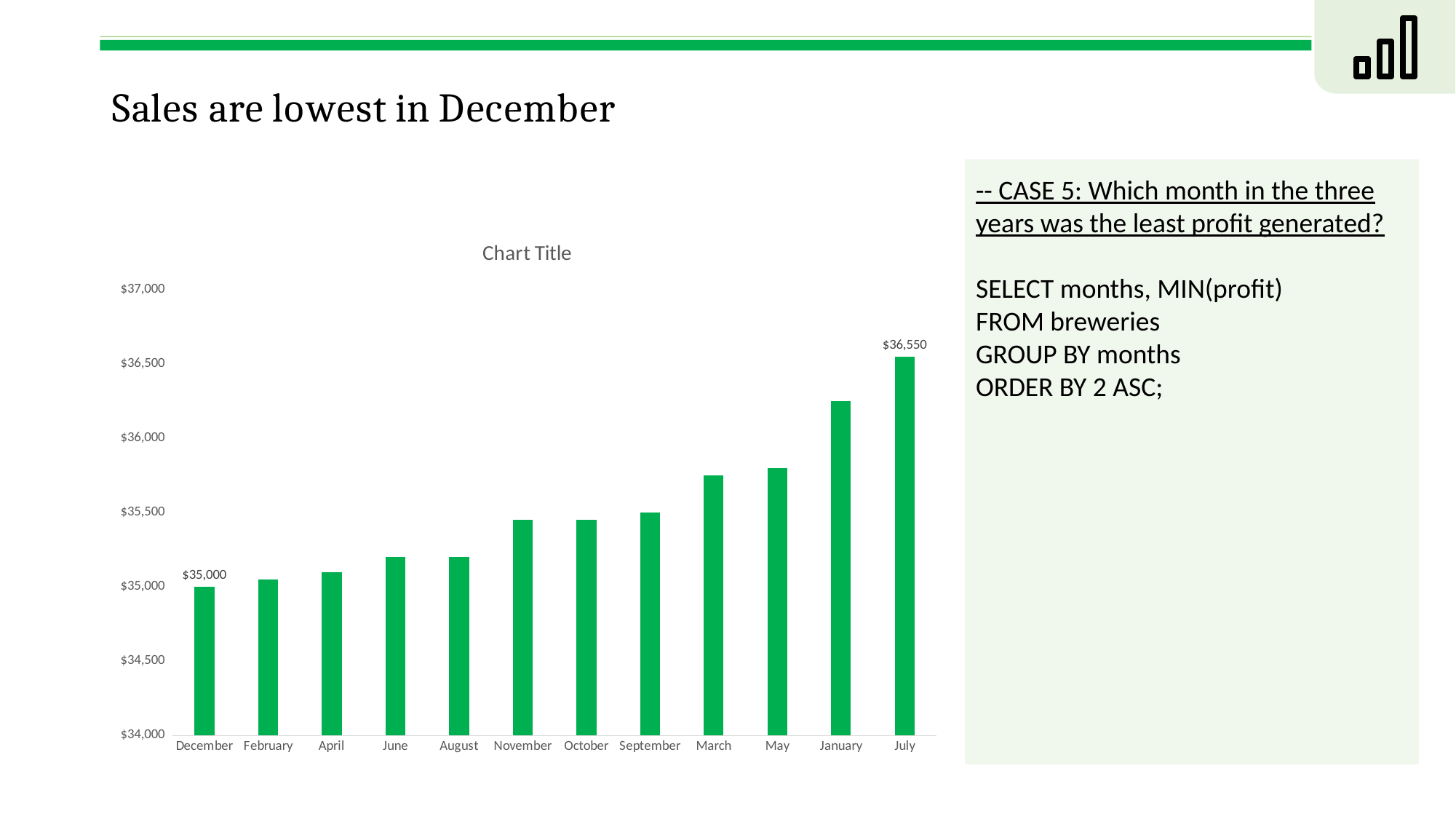

# Sales are lowest in December

-- CASE 5: Which month in the three years was the least profit generated?

SELECT months, MIN(profit)
FROM breweries
GROUP BY months
ORDER BY 2 ASC;

### Chart:

| Category |  |
|---|---|
| December | 35000.0 |
| February | 35050.0 |
| April | 35100.0 |
| June | 35200.0 |
| August | 35200.0 |
| November | 35450.0 |
| October | 35450.0 |
| September | 35500.0 |
| March | 35750.0 |
| May | 35800.0 |
| January | 36250.0 |
| July | 36550.0 |